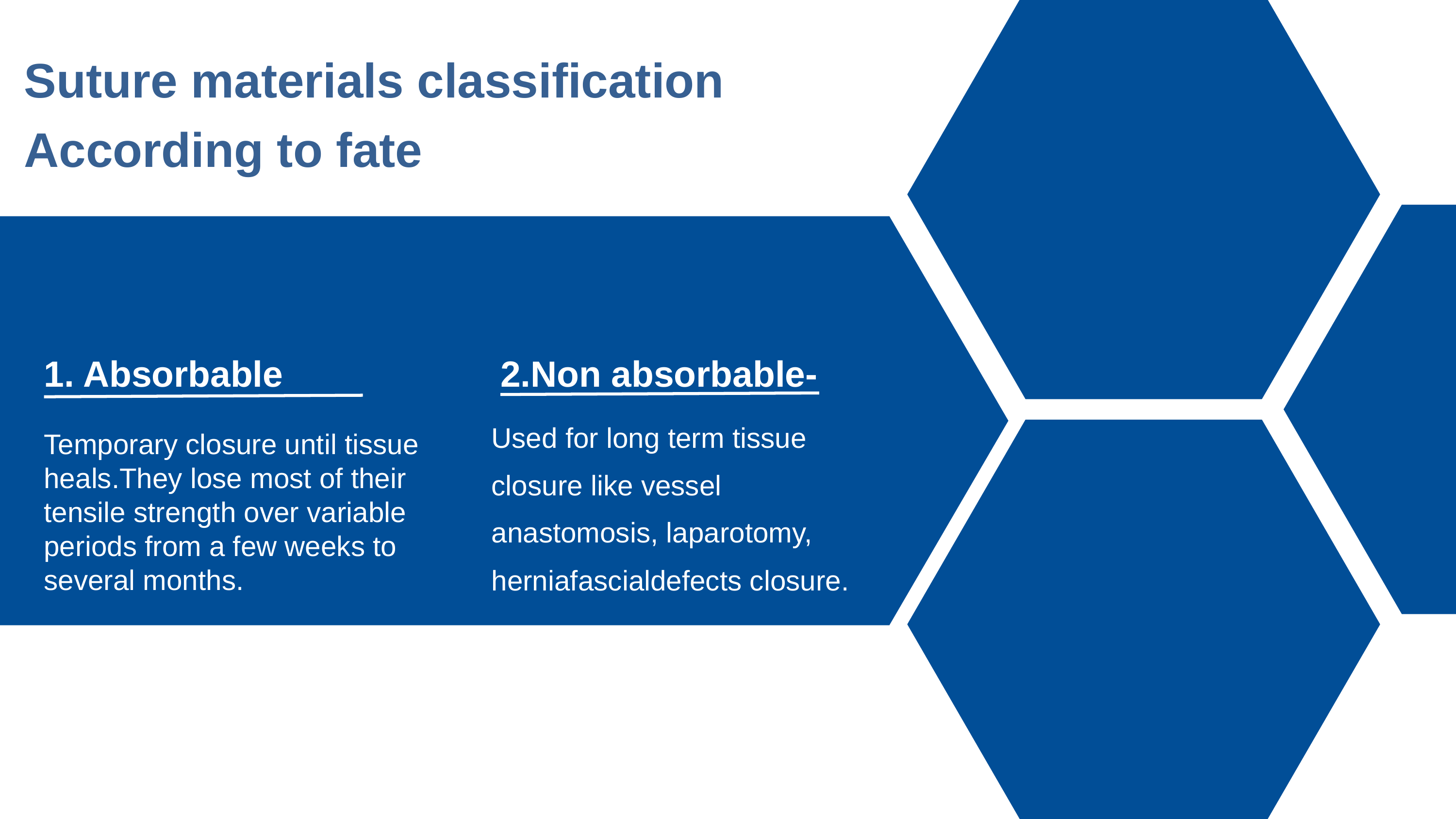

Suture materials classification
According to fate

1. Absorbable
2.Non absorbable-
Used for long term tissue closure like vessel anastomosis, laparotomy, herniafascialdefects closure.
.

Temporary closure until tissue heals.They lose most of their tensile strength over variable periods from a few weeks to several months.